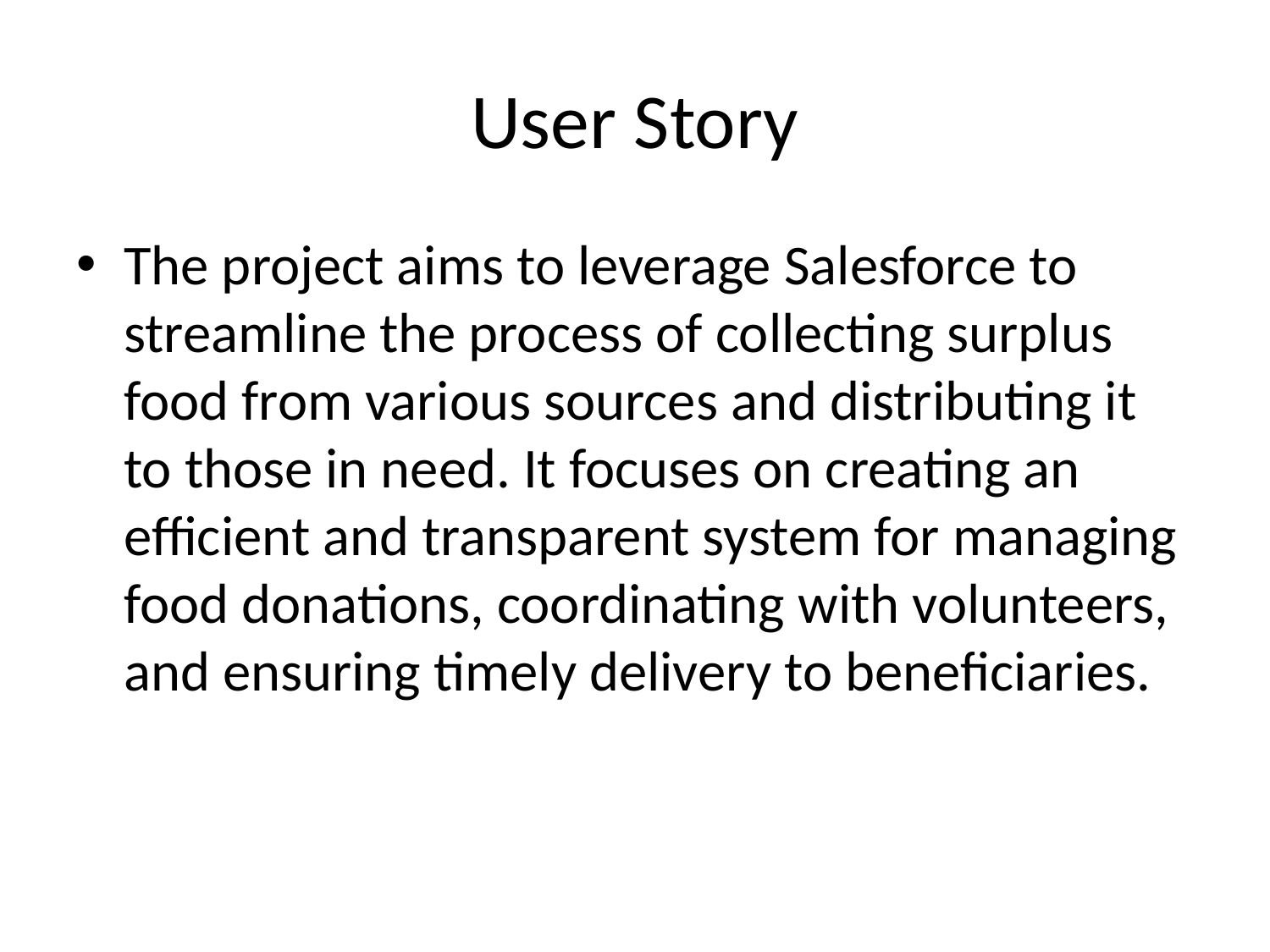

# User Story
The project aims to leverage Salesforce to streamline the process of collecting surplus food from various sources and distributing it to those in need. It focuses on creating an efficient and transparent system for managing food donations, coordinating with volunteers, and ensuring timely delivery to beneficiaries.